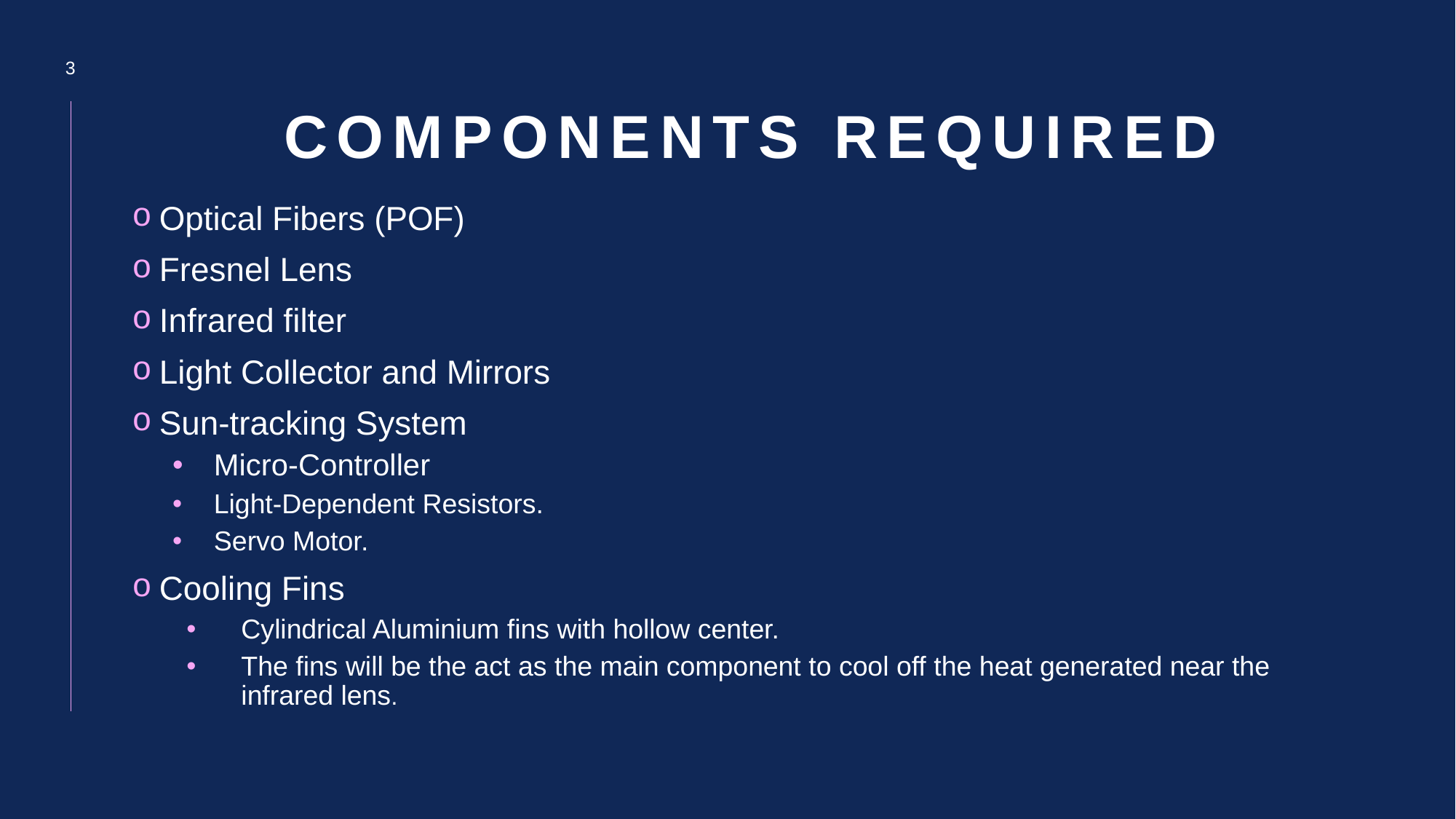

3
# Components Required
Optical Fibers (POF)
Fresnel Lens
Infrared filter
Light Collector and Mirrors
Sun-tracking System
Micro-Controller
Light-Dependent Resistors.
Servo Motor.
Cooling Fins
Cylindrical Aluminium fins with hollow center.
The fins will be the act as the main component to cool off the heat generated near the infrared lens.